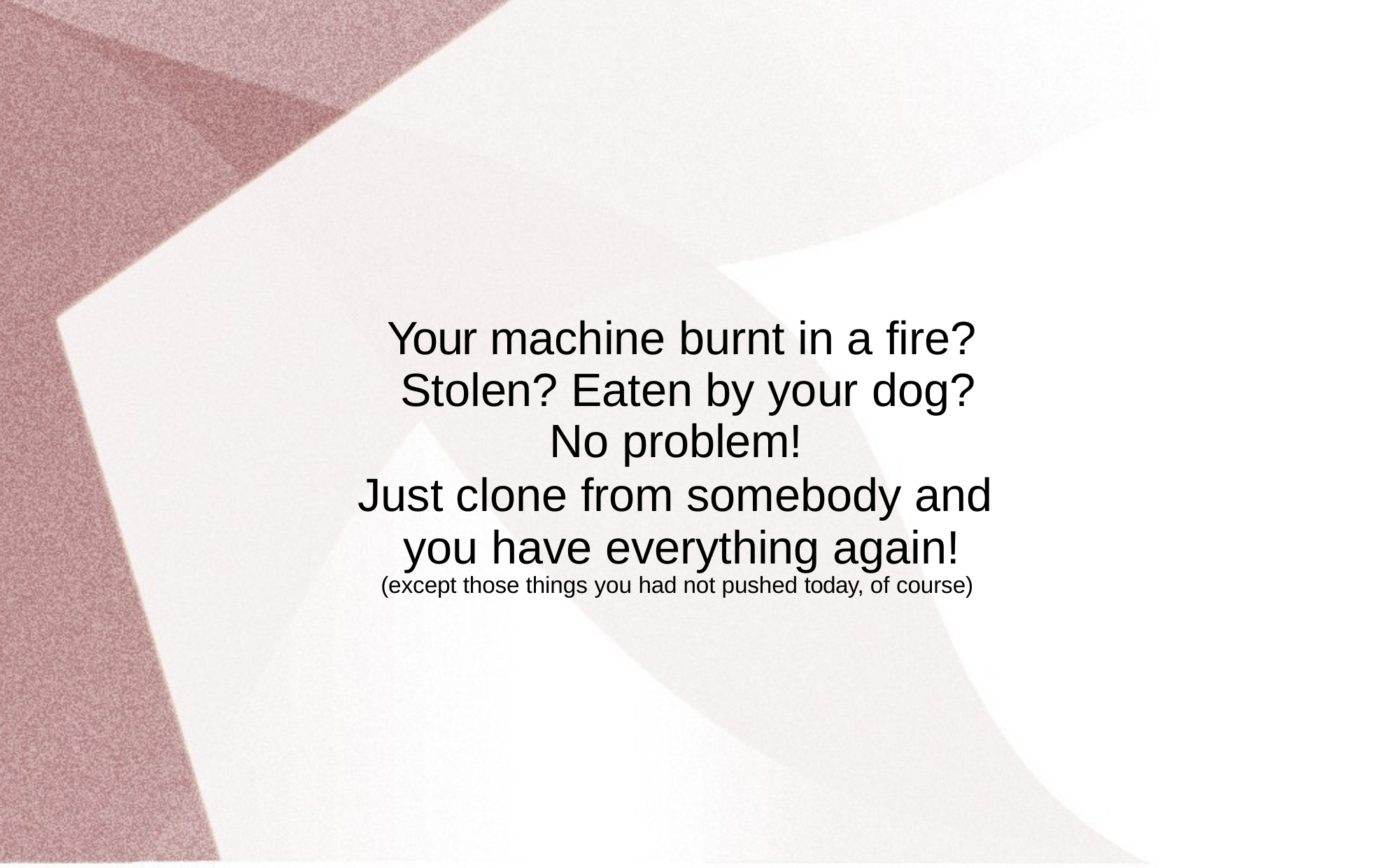

# Your machine burnt in a fire?  Stolen? Eaten by your dog?
No problem!
Just clone from somebody and  you have everything again!
(except those things you had not pushed today, of course)